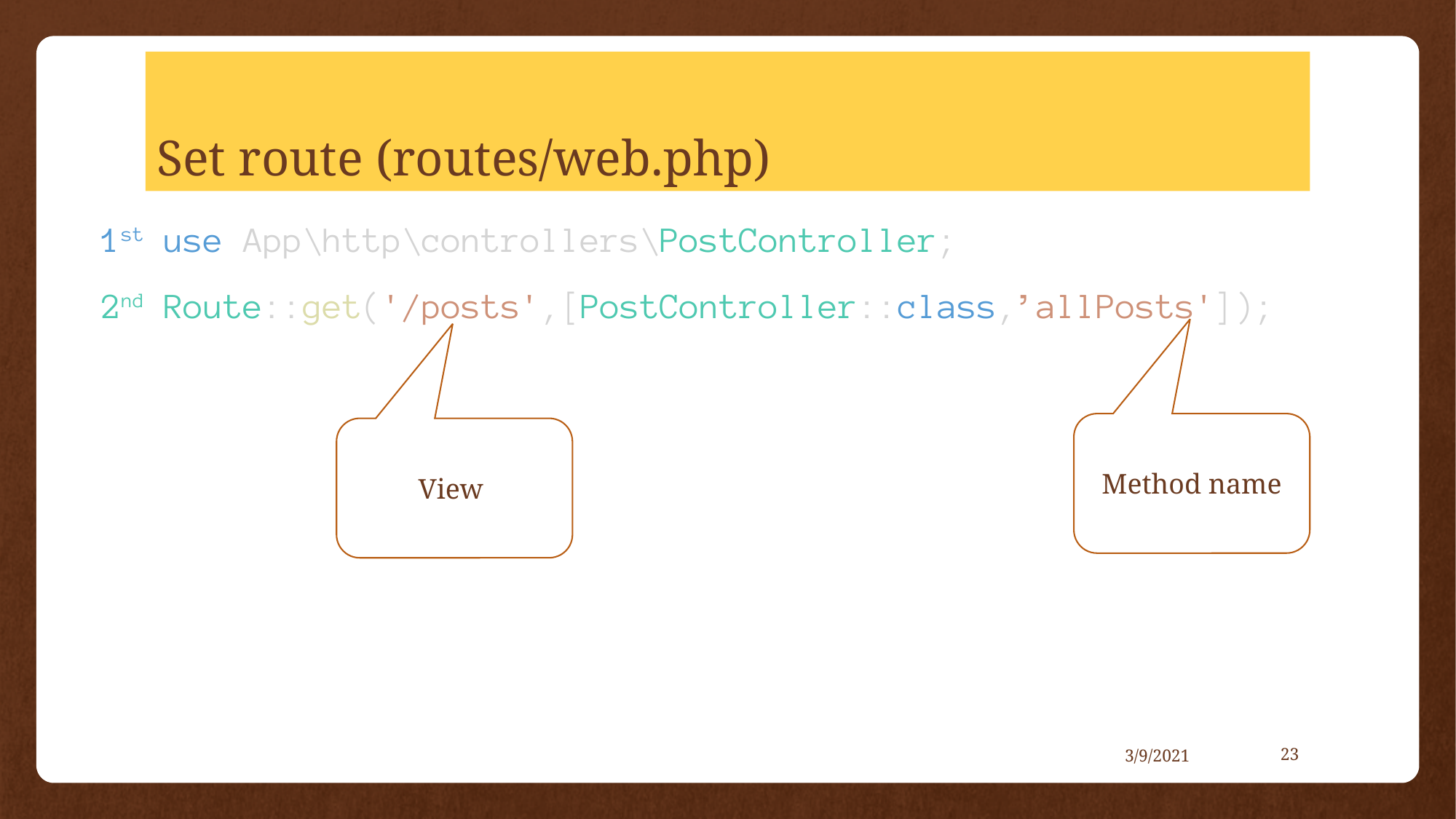

# Set route (routes/web.php)
1st use App\http\controllers\PostController;
2nd Route::get('/posts',[PostController::class,’allPosts']);

Method name
View

3/9/2021
23